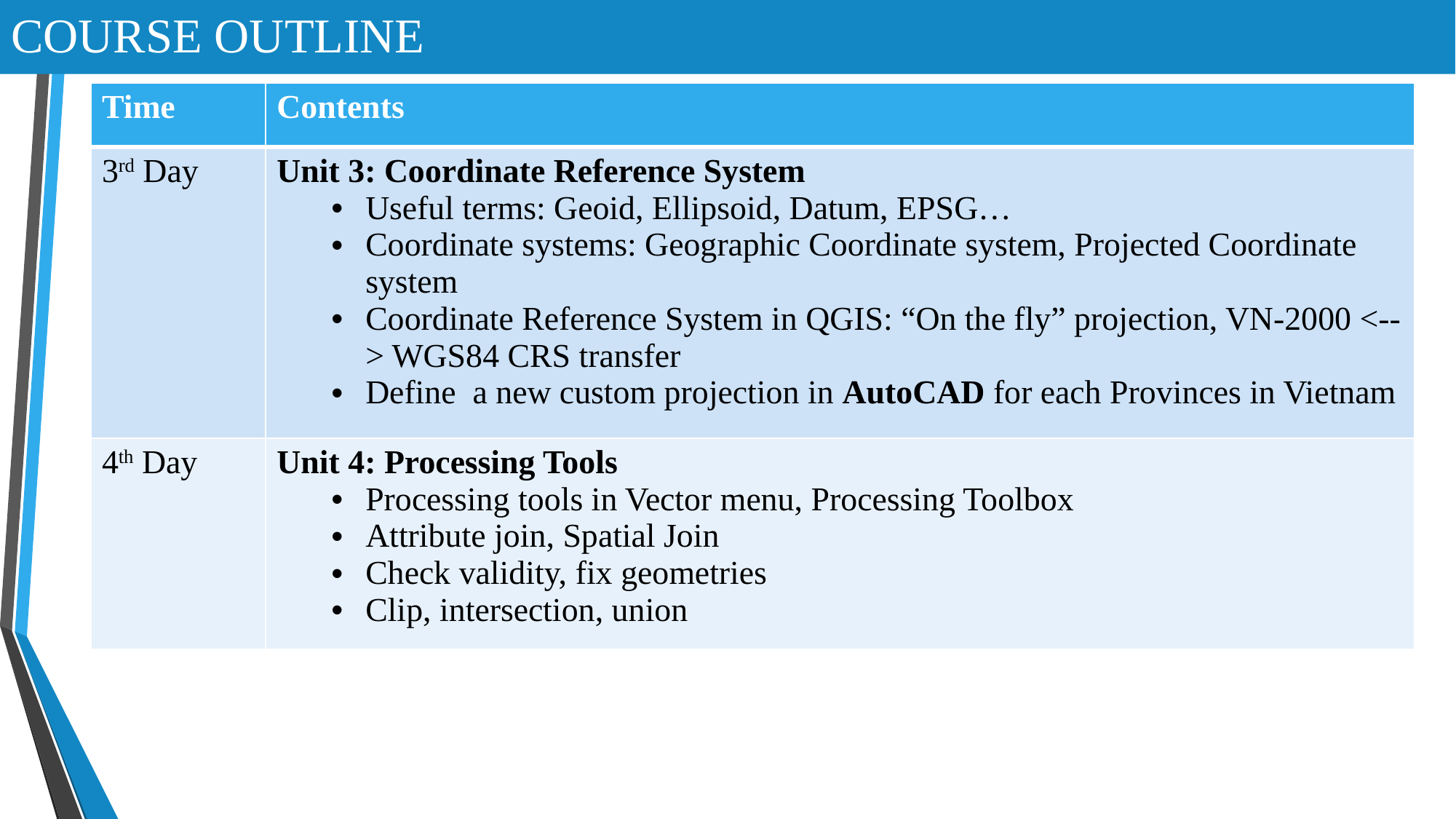

#
COURSE OUTLINE
| Time | Contents |
| --- | --- |
| 3rd Day | Unit 3: Coordinate Reference System Useful terms: Geoid, Ellipsoid, Datum, EPSG… Coordinate systems: Geographic Coordinate system, Projected Coordinate system Coordinate Reference System in QGIS: “On the fly” projection, VN-2000 <--> WGS84 CRS transfer Define a new custom projection in AutoCAD for each Provinces in Vietnam |
| 4th Day | Unit 4: Processing Tools Processing tools in Vector menu, Processing Toolbox Attribute join, Spatial Join Check validity, fix geometries Clip, intersection, union |
4